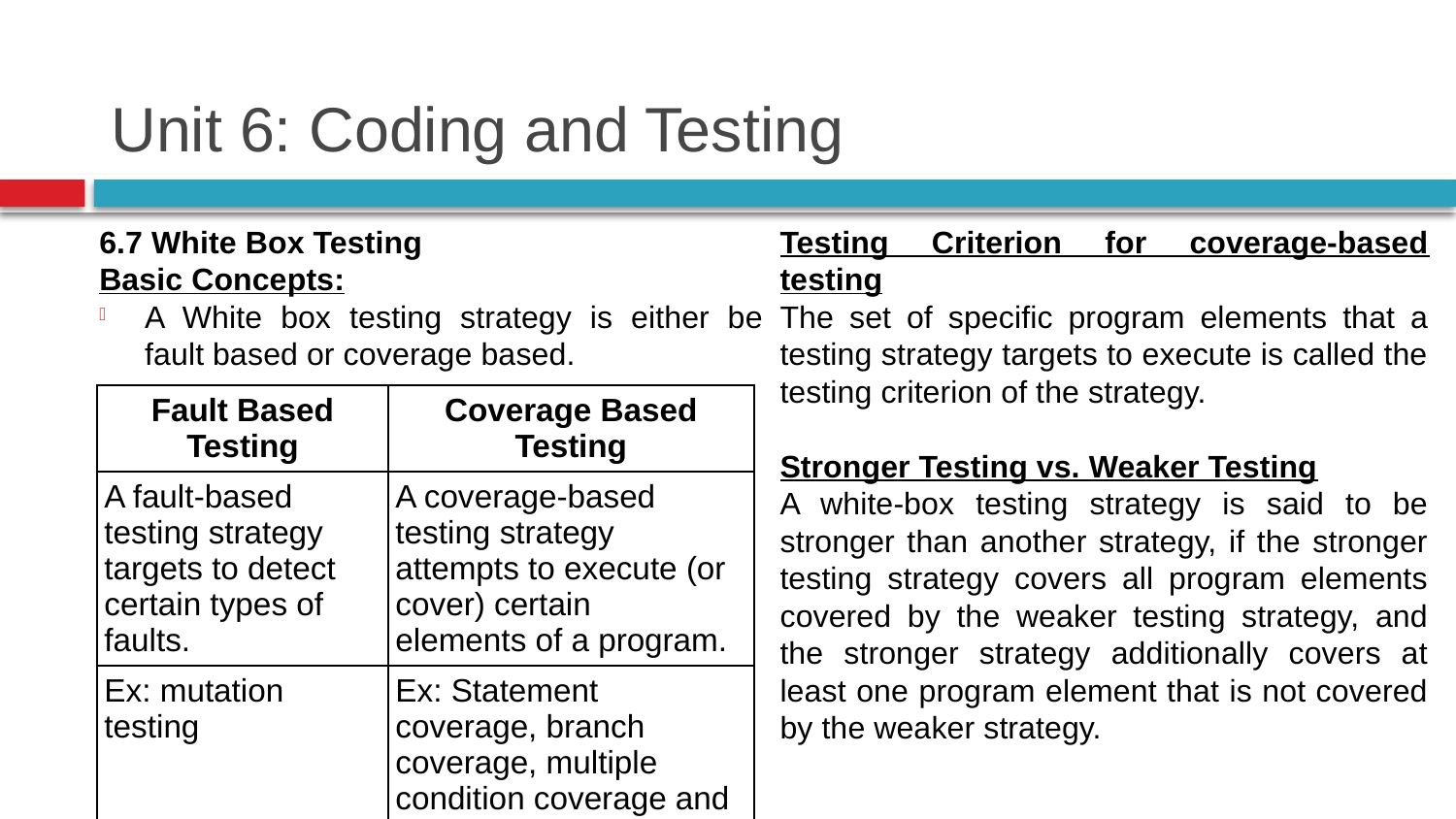

# Unit 6: Coding and Testing
6.7 White Box Testing
Basic Concepts:
A White box testing strategy is either be fault based or coverage based.

Testing Criterion for coverage-based testing
The set of specific program elements that a testing strategy targets to execute is called the testing criterion of the strategy.

Stronger Testing vs. Weaker Testing
A white-box testing strategy is said to be stronger than another strategy, if the stronger testing strategy covers all program elements covered by the weaker testing strategy, and the stronger strategy additionally covers at least one program element that is not covered by the weaker strategy.
| Fault Based Testing | Coverage Based Testing |
| --- | --- |
| A fault-based testing strategy targets to detect certain types of faults. | A coverage-based testing strategy attempts to execute (or cover) certain elements of a program. |
| Ex: mutation testing | Ex: Statement coverage, branch coverage, multiple condition coverage and path coverage |